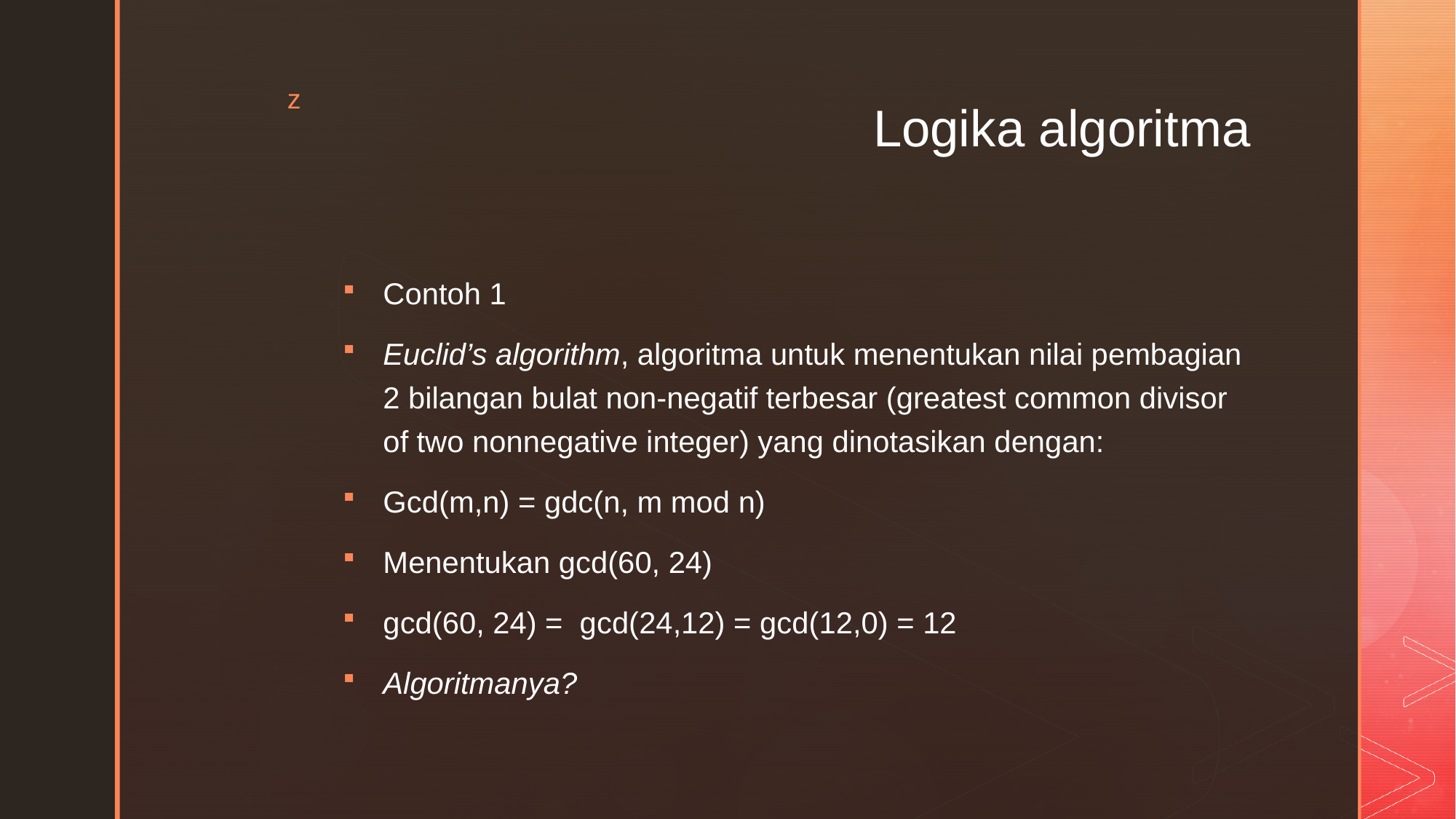

# Logika algoritma
Contoh 1
Euclid’s algorithm, algoritma untuk menentukan nilai pembagian 2 bilangan bulat non-negatif terbesar (greatest common divisor of two nonnegative integer) yang dinotasikan dengan:
Gcd(m,n) = gdc(n, m mod n)
Menentukan gcd(60, 24)
gcd(60, 24) =  gcd(24,12) = gcd(12,0) = 12
Algoritmanya?